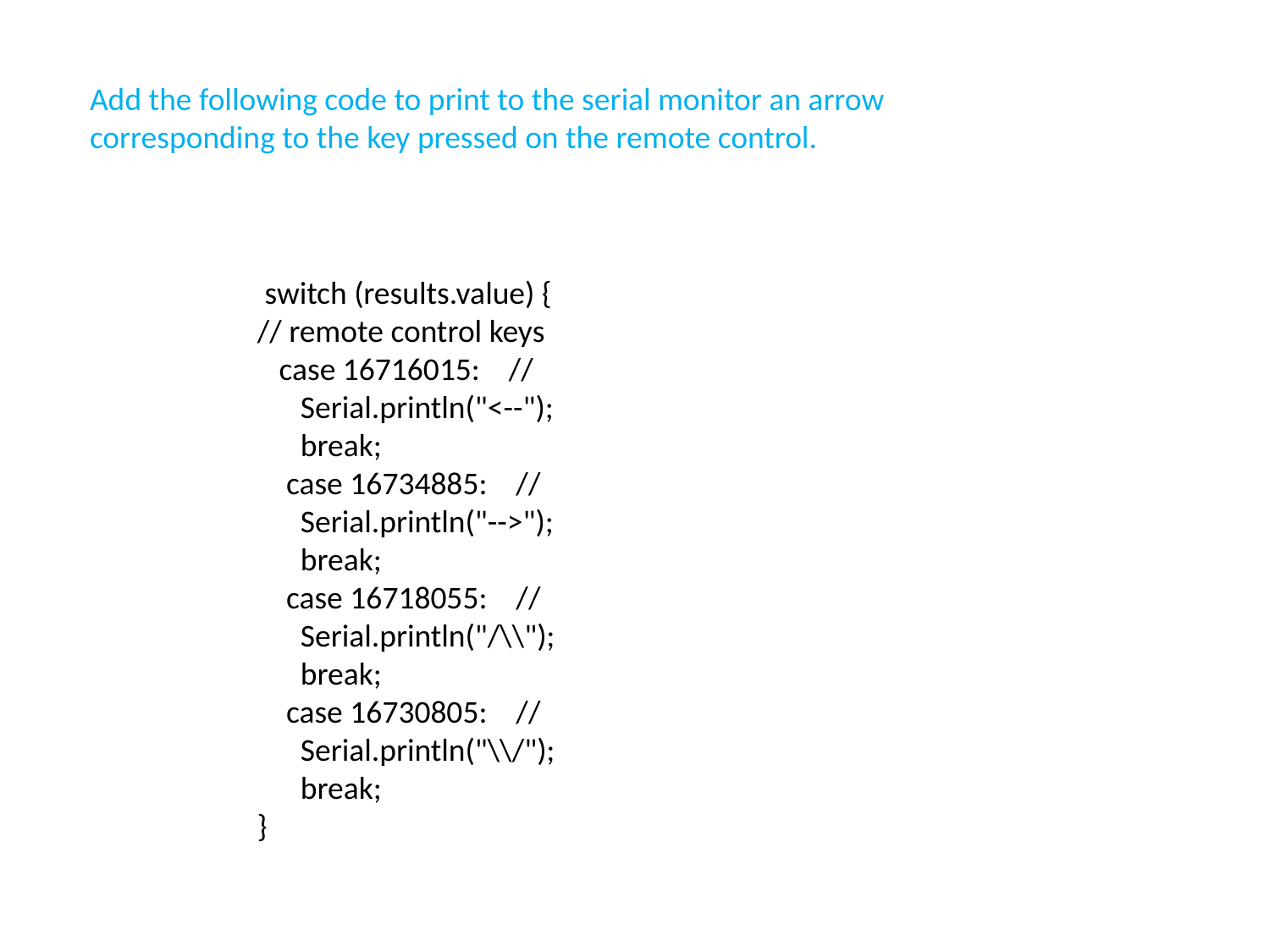

Add the following code to print to the serial monitor an arrow corresponding to the key pressed on the remote control.

 switch (results.value) {
// remote control keys
   case 16716015:    //
      Serial.println("<--");
      break;
    case 16734885:    //
      Serial.println("-->");
      break;
    case 16718055:    //
      Serial.println("/\\");
      break;
    case 16730805:    //
      Serial.println("\\/");
      break;
}